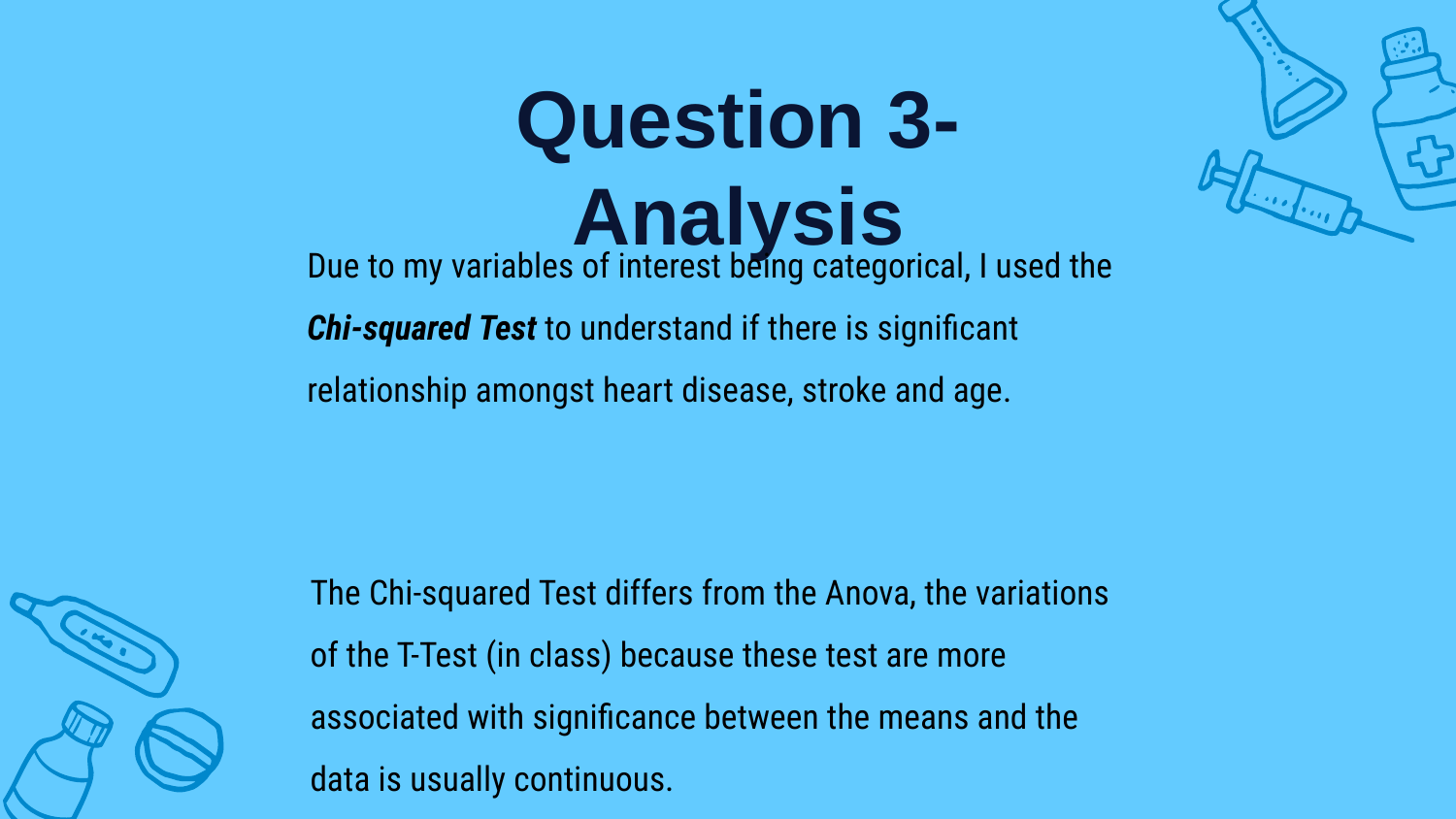

Question 3- Analysis
Due to my variables of interest being categorical, I used the Chi-squared Test to understand if there is significant relationship amongst heart disease, stroke and age.
The Chi-squared Test differs from the Anova, the variations of the T-Test (in class) because these test are more associated with significance between the means and the data is usually continuous.